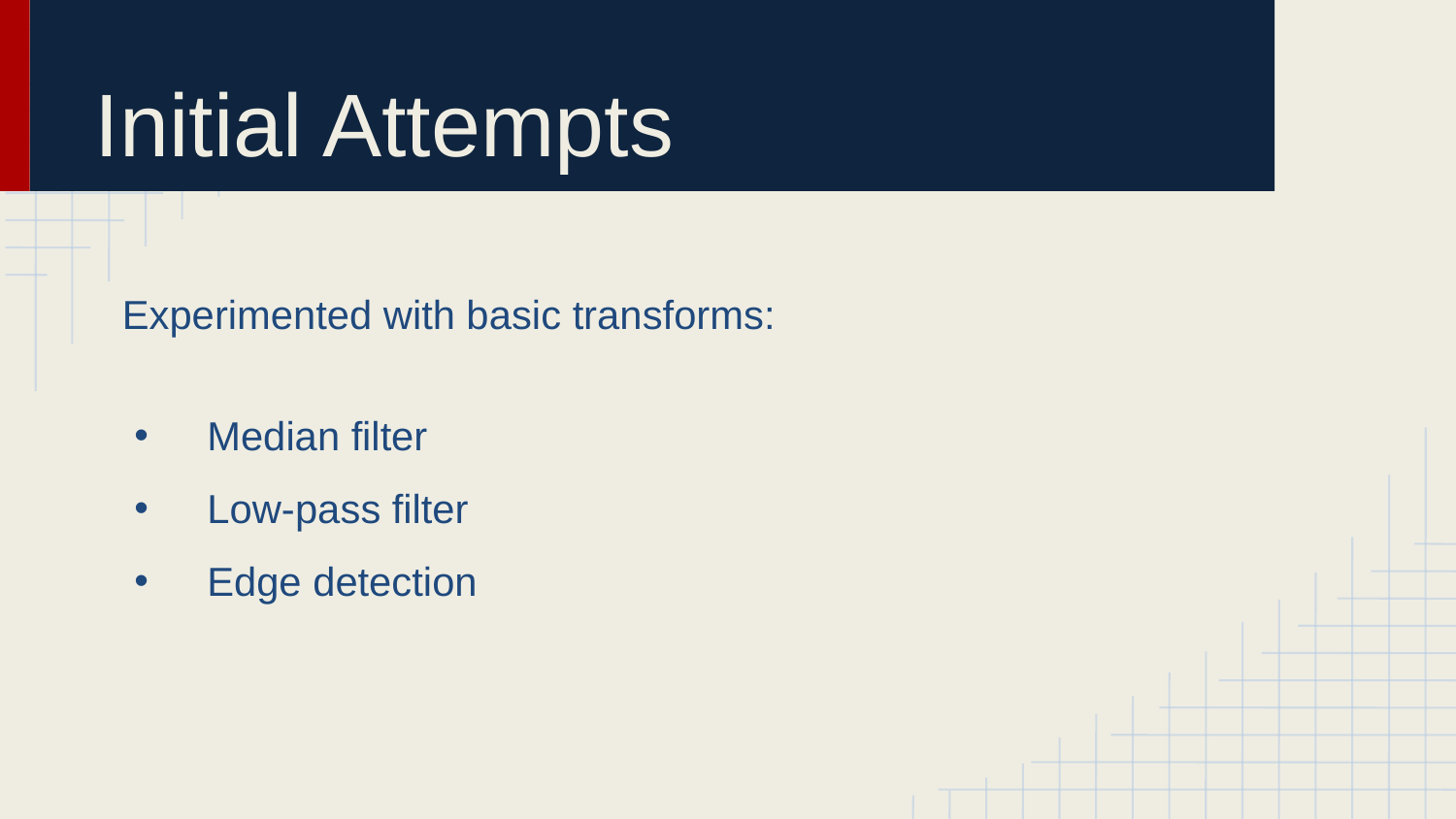

# Initial Attempts
Experimented with basic transforms:

Median filter
Low-pass filter
Edge detection